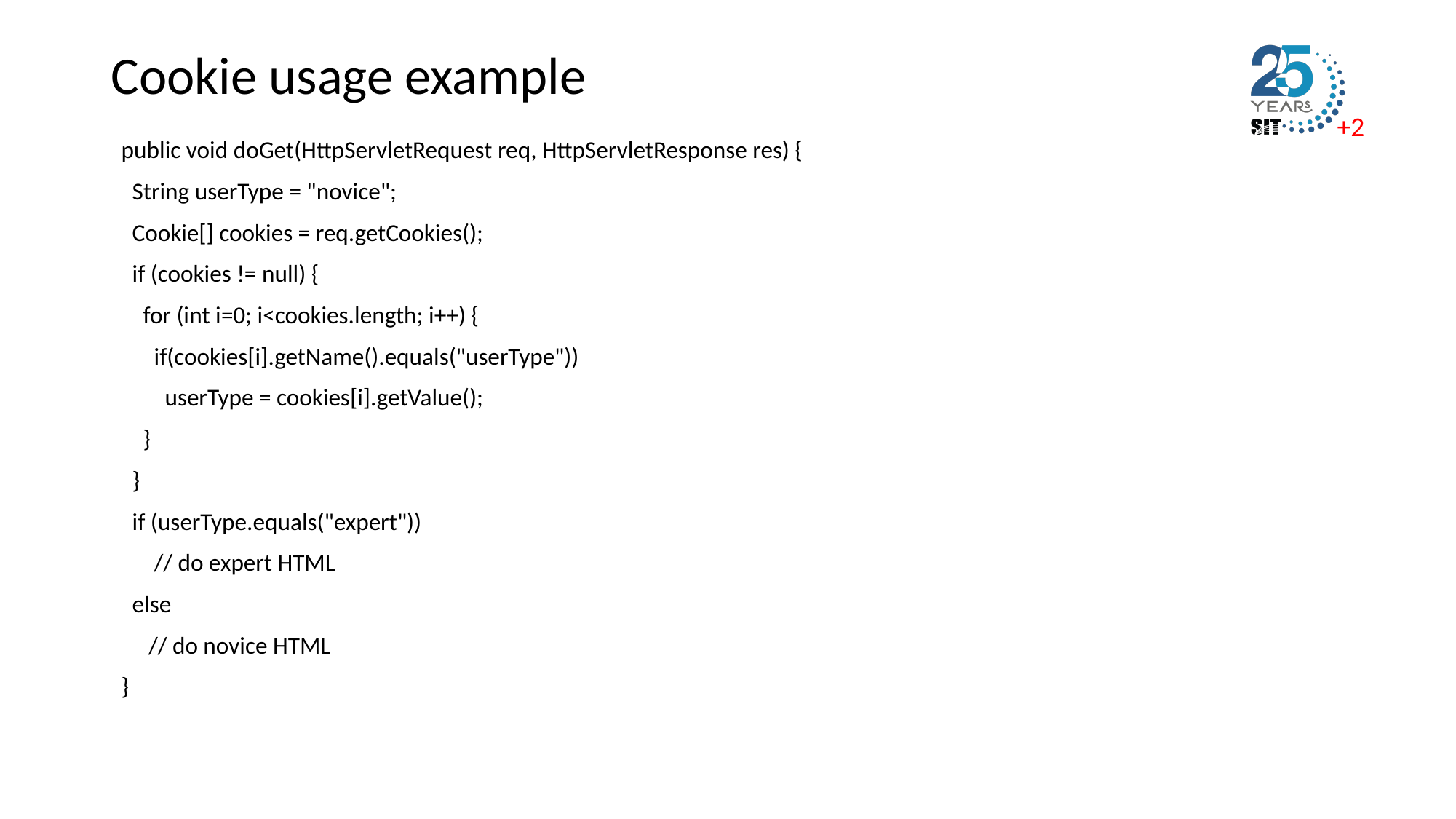

# Cookie usage example
public void doGet(HttpServletRequest req, HttpServletResponse res) {
  String userType = "novice";
  Cookie[] cookies = req.getCookies();
  if (cookies != null) {
    for (int i=0; i<cookies.length; i++) {
      if(cookies[i].getName().equals("userType"))
        userType = cookies[i].getValue();
    }
  }
  if (userType.equals("expert"))
      // do expert HTML
  else
     // do novice HTML
}